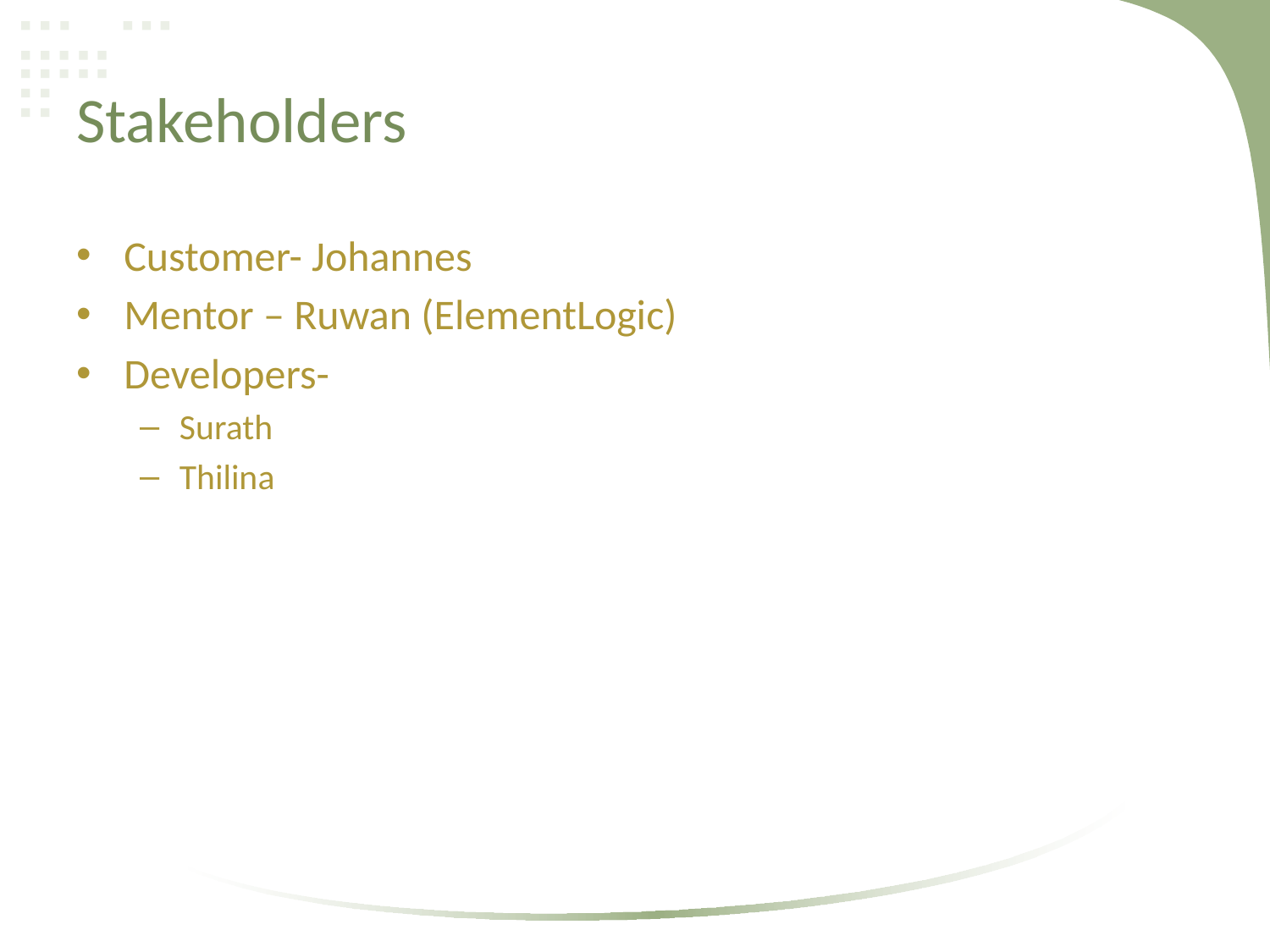

# Stakeholders
Customer- Johannes
Mentor – Ruwan (ElementLogic)
Developers-
Surath
Thilina